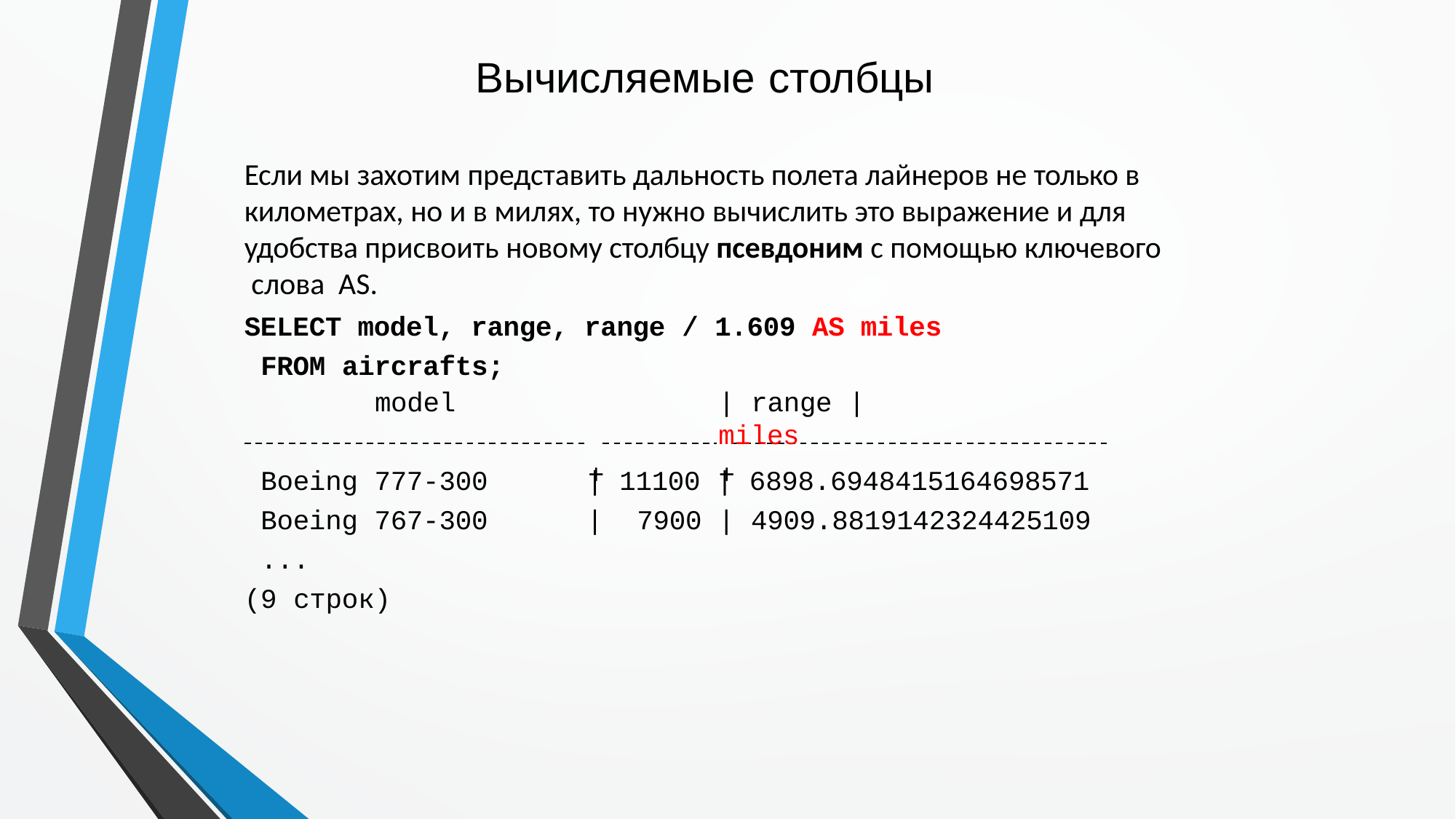

# Вычисляемые столбцы
Если мы захотим представить дальность полета лайнеров не только в  километрах, но и в милях, то нужно вычислить это выражение и для  удобства присвоить новому столбцу псевдоним с помощью ключевого  слова AS.
SELECT model, range, range / 1.609 AS miles  FROM aircrafts;
model	| range |	miles
 	+	+

| 11100 | 6898.6948415164698571
|	7900 | 4909.8819142324425109
Boeing 777-300
Boeing 767-300
...
(9 строк)